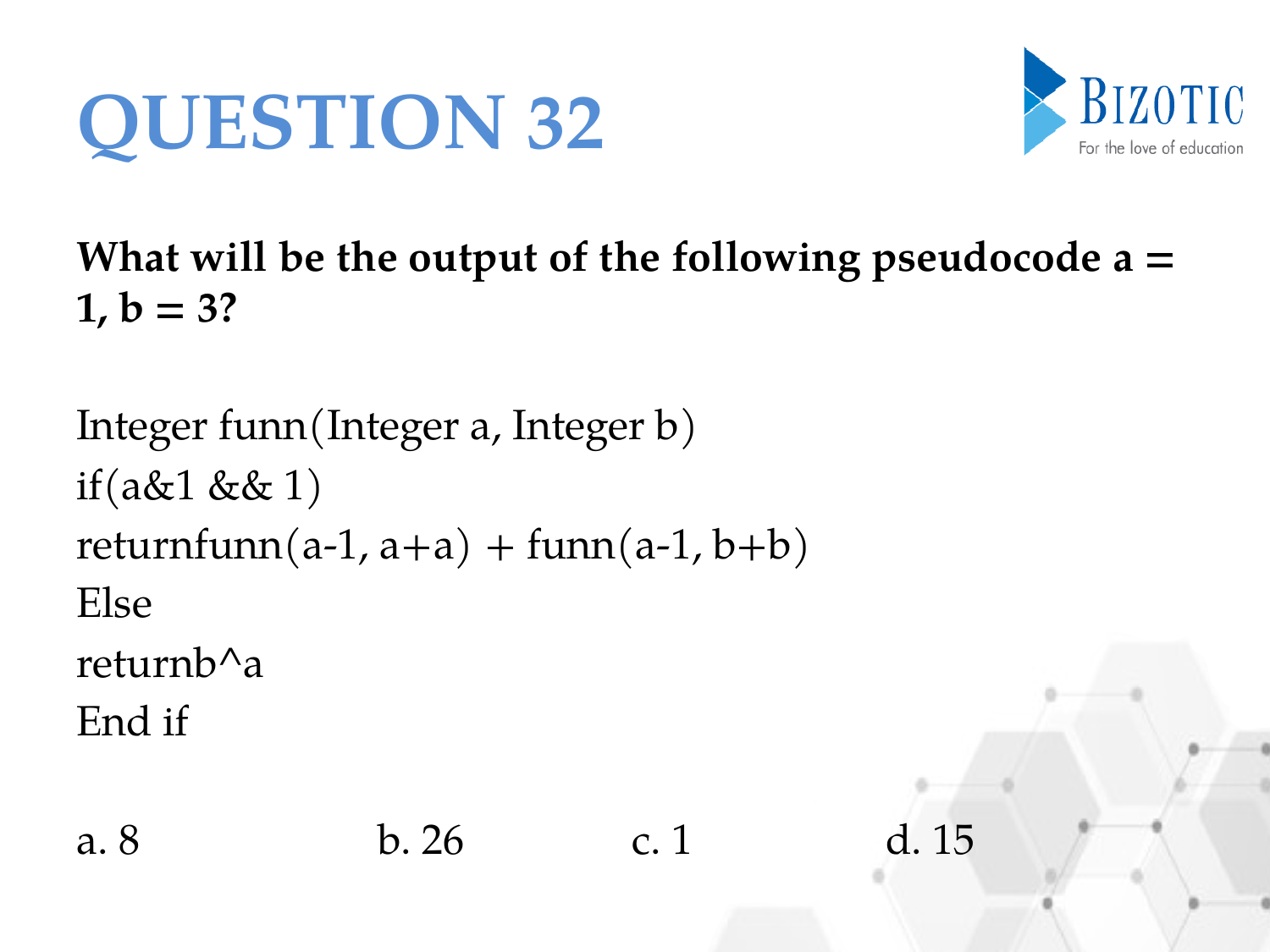

# QUESTION 32
What will be the output of the following pseudocode a = 1, b = 3?

Integer funn(Integer a, Integer b)
if(a&1 && 1)
returnfunn(a-1, a+a) + funn(a-1, b+b)
Else
returnb^a
End if

a. 8		b. 26		c. 1		d. 15